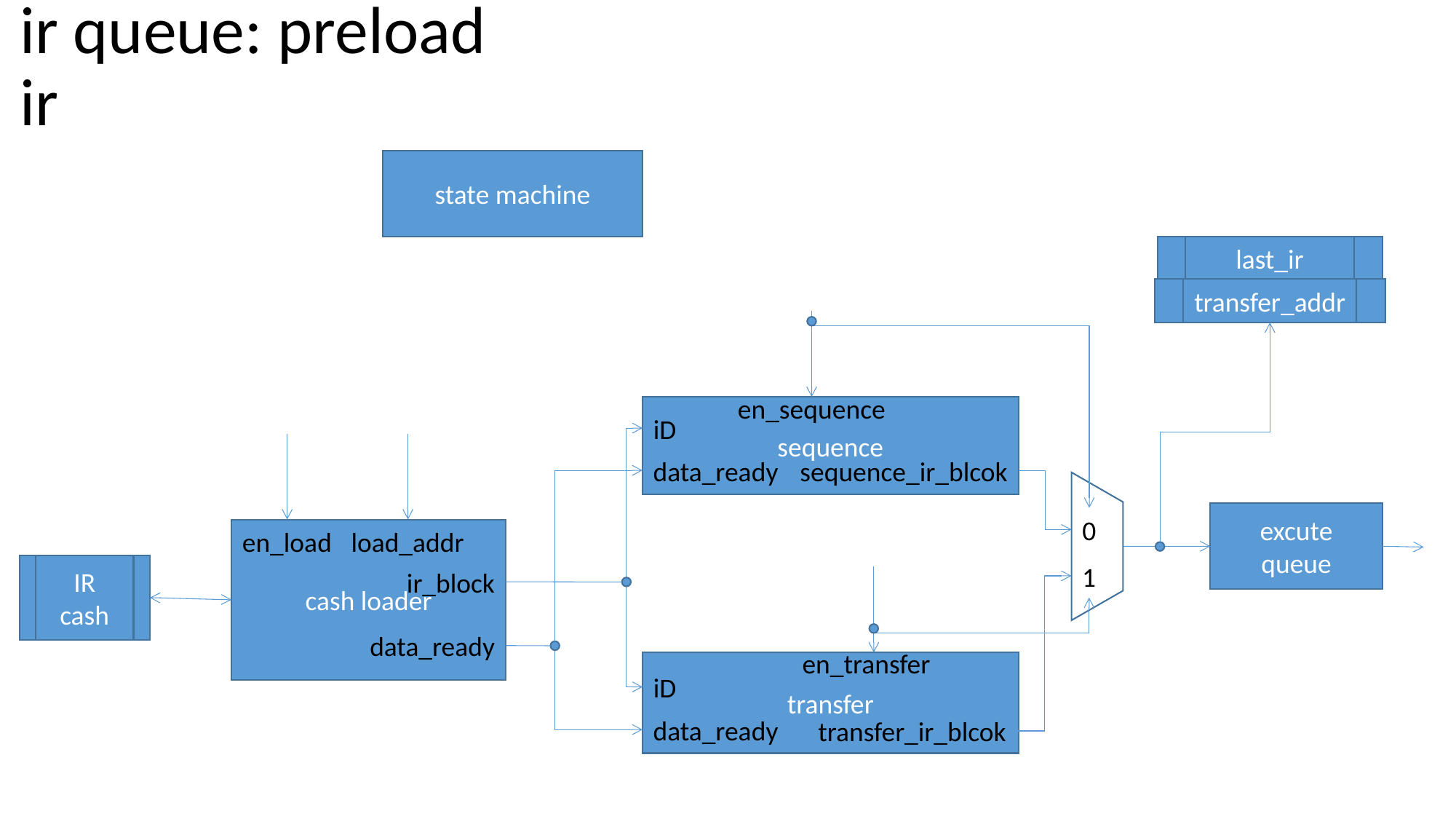

# ir queue: preload ir
state machine
last_ir
transfer_addr

en_sequence
sequence
iD
data_ready
sequence_ir_blcok
excute
queue
0
cash loader
en_load
load_addr

1
IR
cash
ir_block

data_ready

en_transfer
transfer
iD
data_ready
transfer_ir_blcok